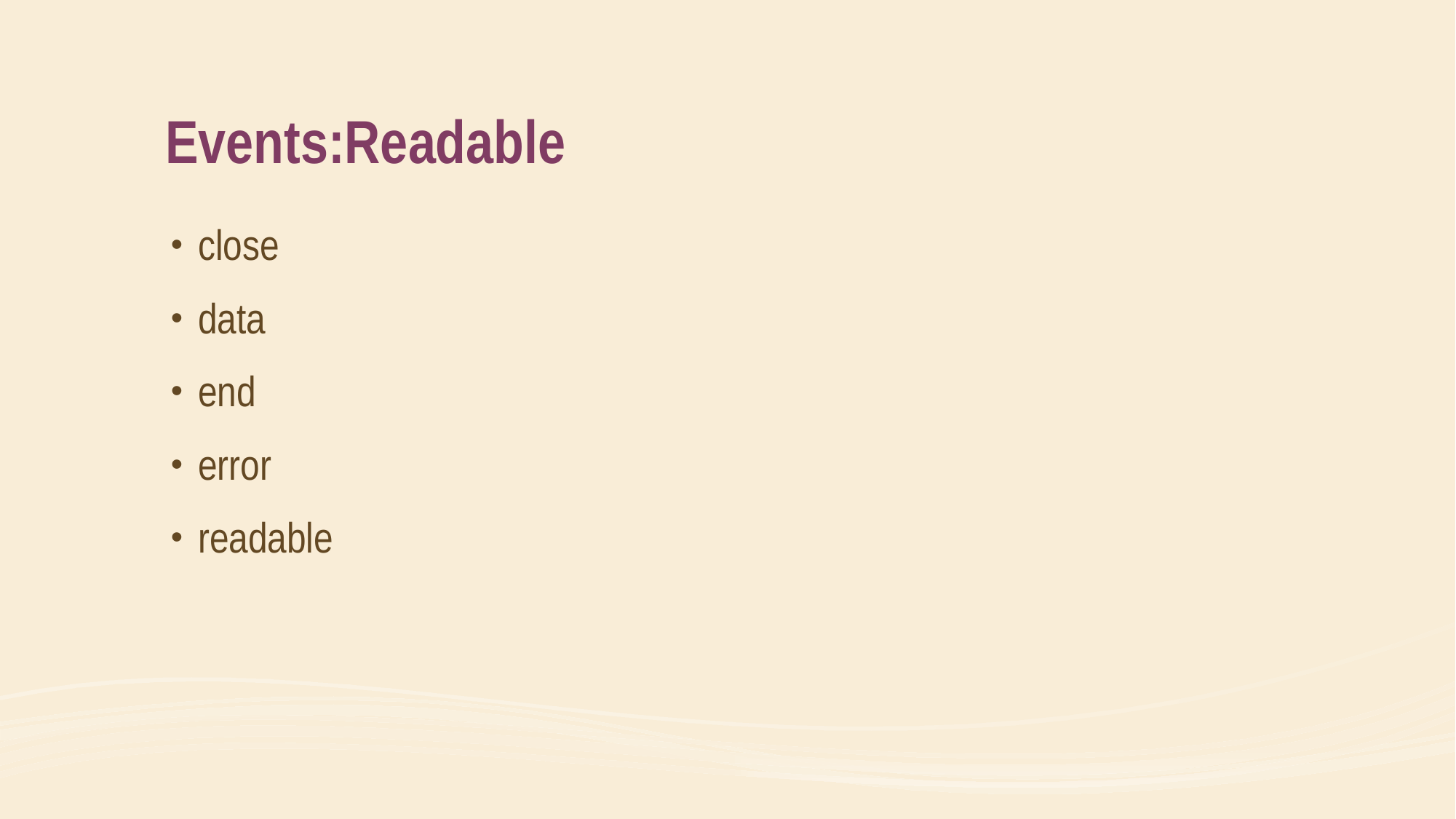

# Events:Readable
close
data
end
error
readable